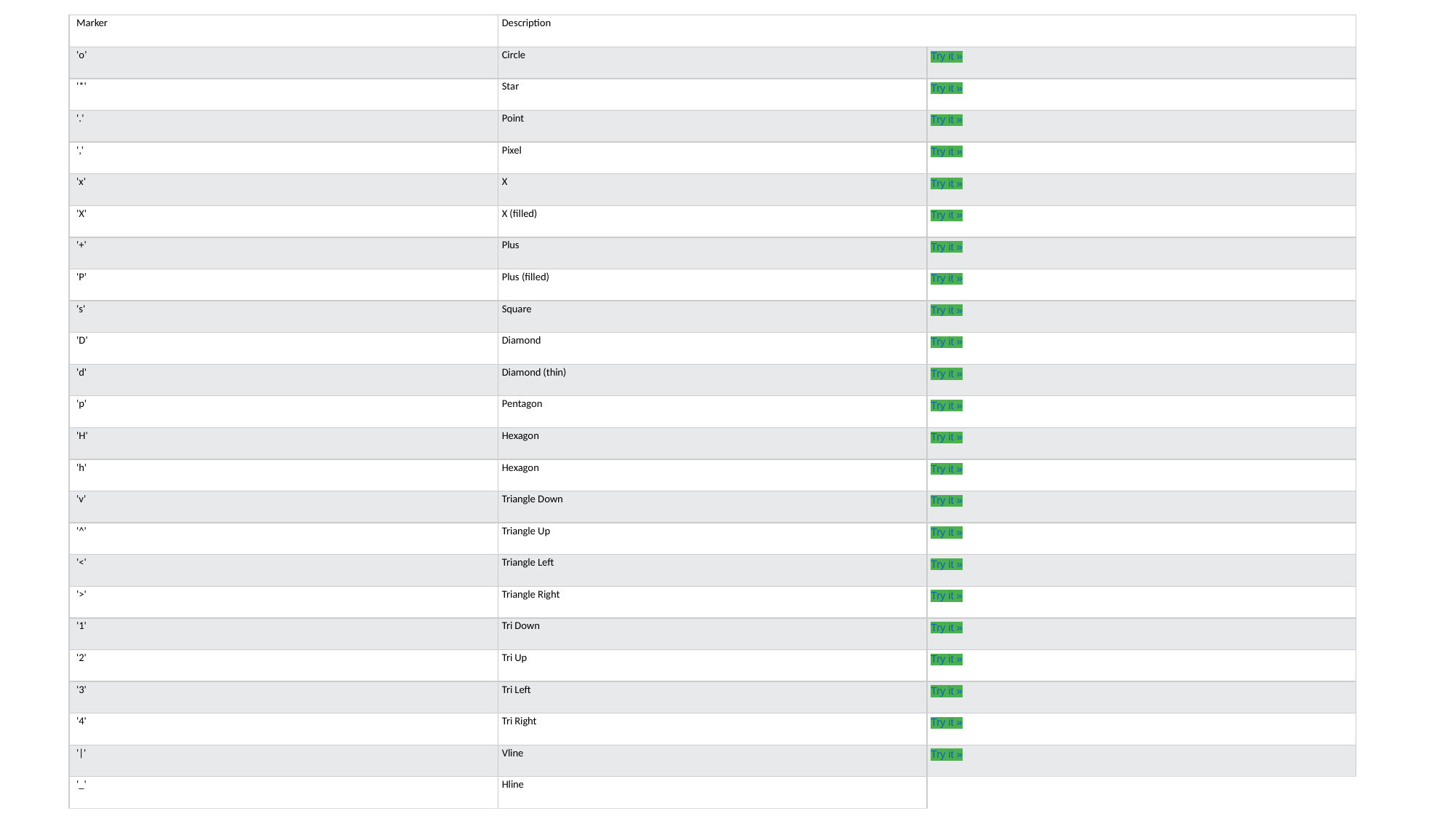

| Marker | Description |  |
| --- | --- | --- |
| 'o' | Circle | Try it » |
| '\*' | Star | Try it » |
| '.' | Point | Try it » |
| ',' | Pixel | Try it » |
| 'x' | X | Try it » |
| 'X' | X (filled) | Try it » |
| '+' | Plus | Try it » |
| 'P' | Plus (filled) | Try it » |
| 's' | Square | Try it » |
| 'D' | Diamond | Try it » |
| 'd' | Diamond (thin) | Try it » |
| 'p' | Pentagon | Try it » |
| 'H' | Hexagon | Try it » |
| 'h' | Hexagon | Try it » |
| 'v' | Triangle Down | Try it » |
| '^' | Triangle Up | Try it » |
| '<' | Triangle Left | Try it » |
| '>' | Triangle Right | Try it » |
| '1' | Tri Down | Try it » |
| '2' | Tri Up | Try it » |
| '3' | Tri Left | Try it » |
| '4' | Tri Right | Try it » |
| '|' | Vline | Try it » |
| '\_' | Hline |  |